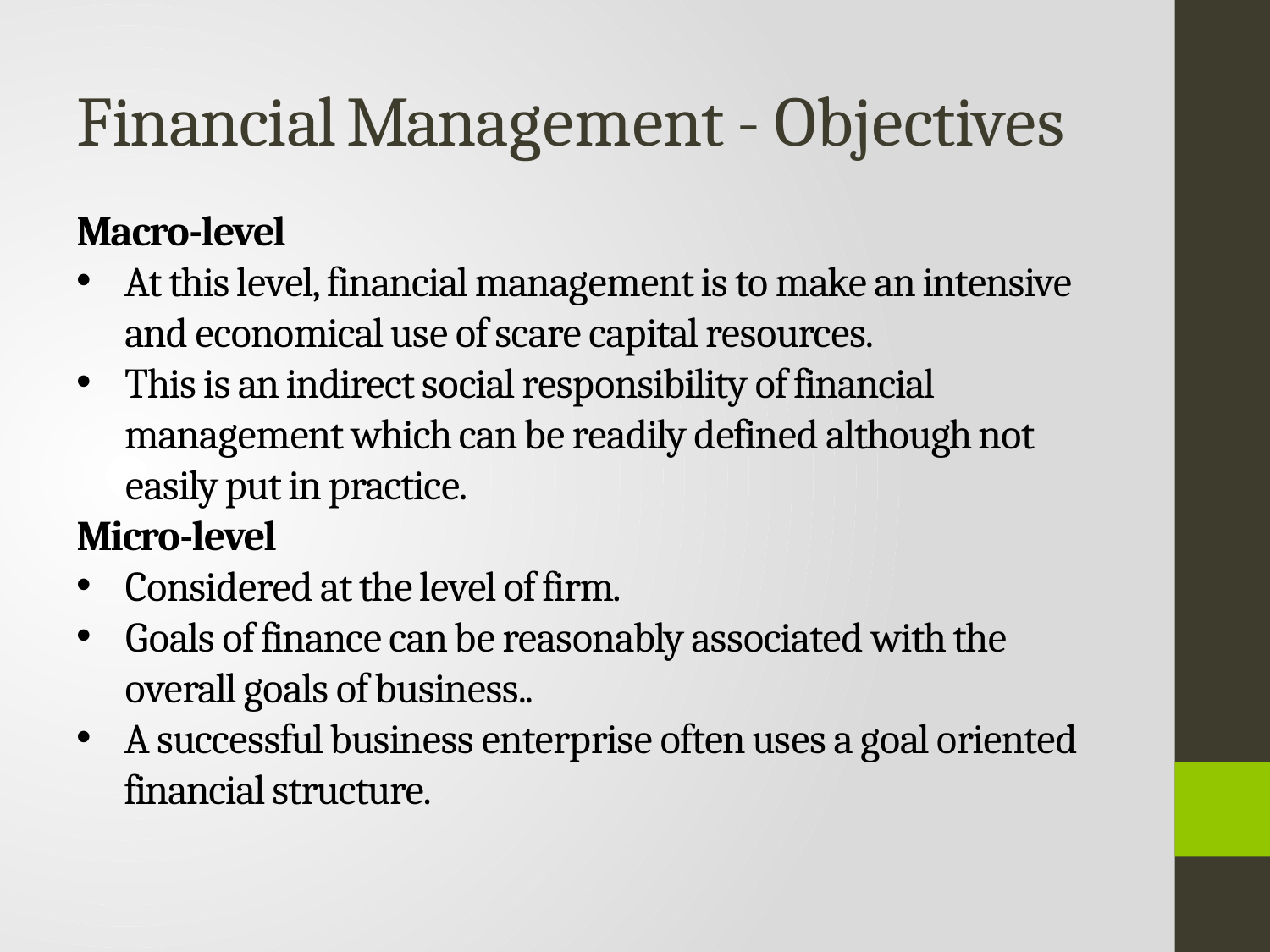

# Financial Management - Objectives
Macro-level
At this level, financial management is to make an intensive and economical use of scare capital resources.
This is an indirect social responsibility of financial management which can be readily defined although not easily put in practice.
Micro-level
Considered at the level of firm.
Goals of finance can be reasonably associated with the overall goals of business..
A successful business enterprise often uses a goal oriented financial structure.